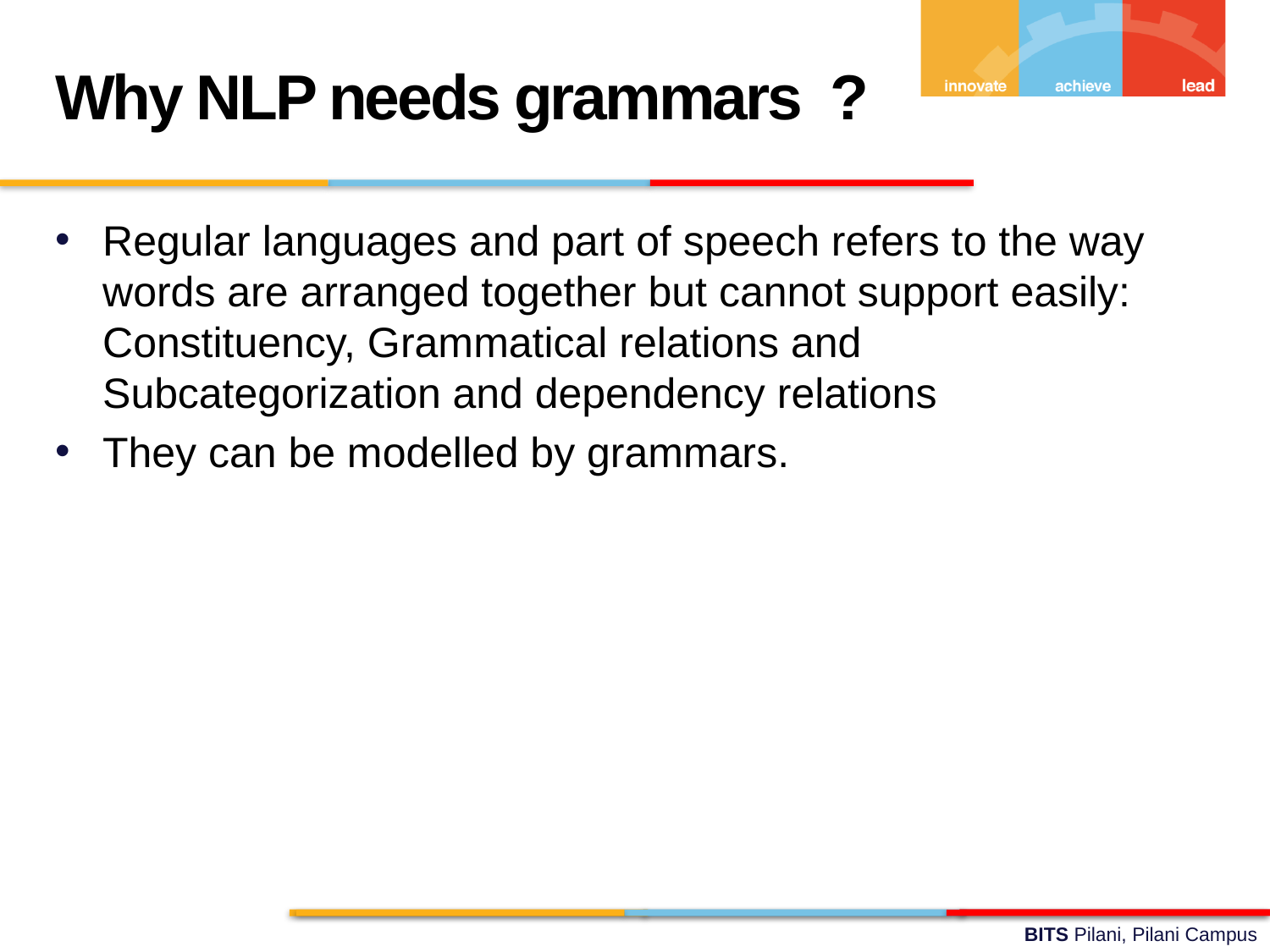

Why NLP needs grammars  ?
Regular languages and part of speech refers to the way words are arranged together but cannot support easily: Constituency, Grammatical relations and Subcategorization and dependency relations
They can be modelled by grammars.